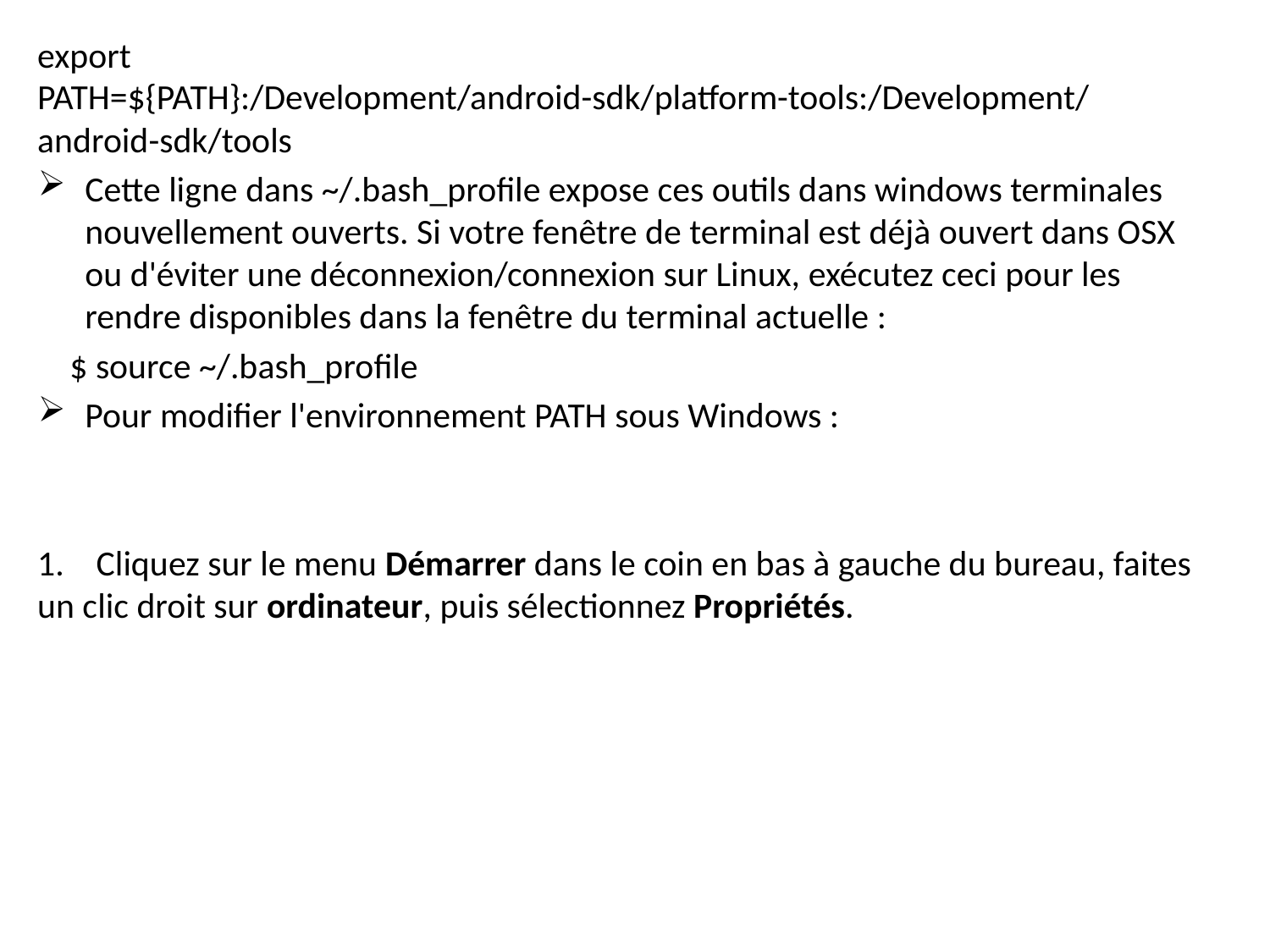

export PATH=${PATH}:/Development/android-sdk/platform-tools:/Development/android-sdk/tools
Cette ligne dans ~/.bash_profile expose ces outils dans windows terminales nouvellement ouverts. Si votre fenêtre de terminal est déjà ouvert dans OSX ou d'éviter une déconnexion/connexion sur Linux, exécutez ceci pour les rendre disponibles dans la fenêtre du terminal actuelle :
    $ source ~/.bash_profile
Pour modifier l'environnement PATH sous Windows :

1.    Cliquez sur le menu Démarrer dans le coin en bas à gauche du bureau, faites un clic droit sur ordinateur, puis sélectionnez Propriétés.